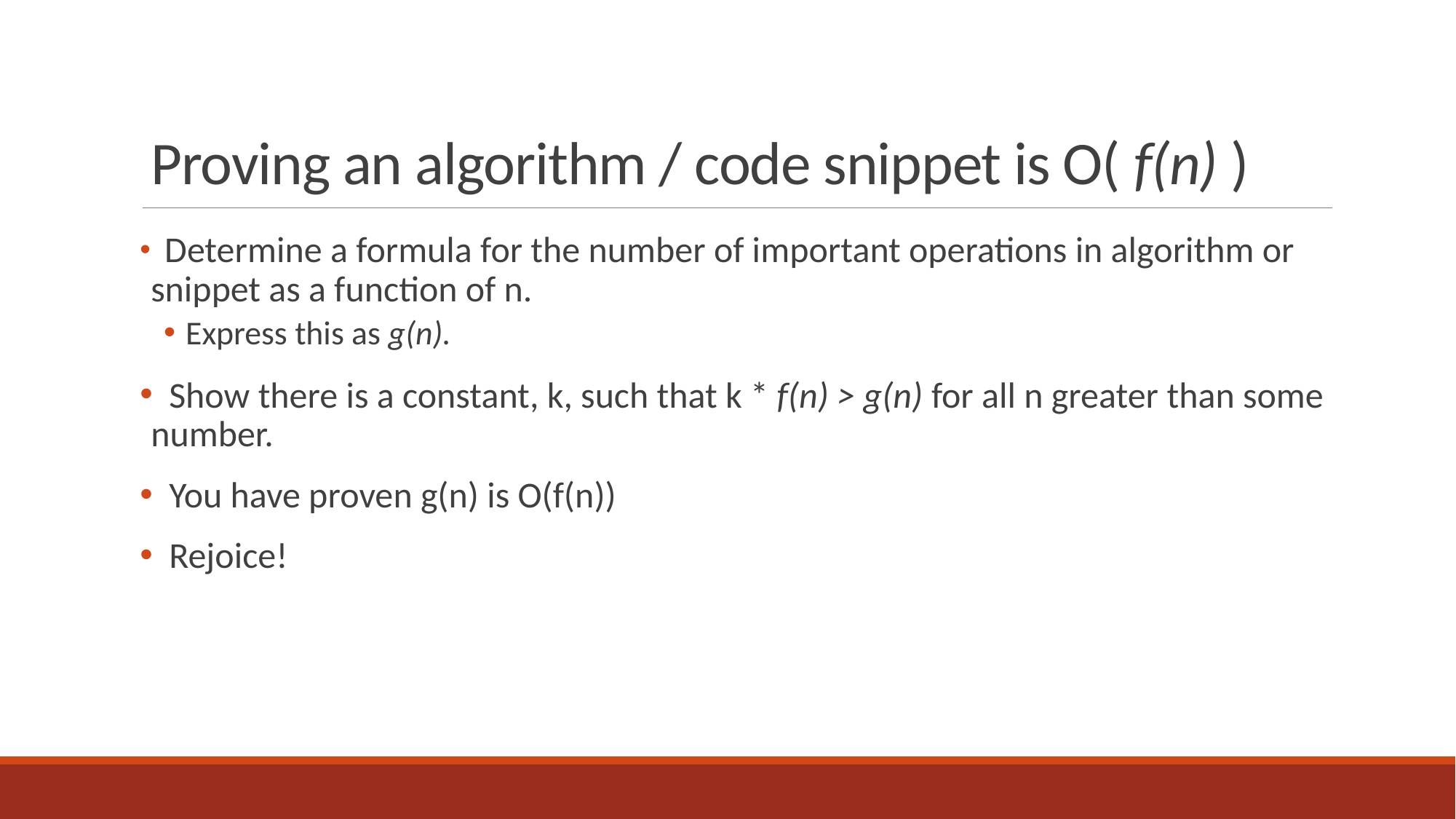

# Proving an algorithm / code snippet is O( f(n) )
  Determine a formula for the number of important operations in algorithm or snippet as a function of n.
Express this as g(n).
  Show there is a constant, k, such that k * f(n) > g(n) for all n greater than some number.
  You have proven g(n) is O(f(n))
  Rejoice!